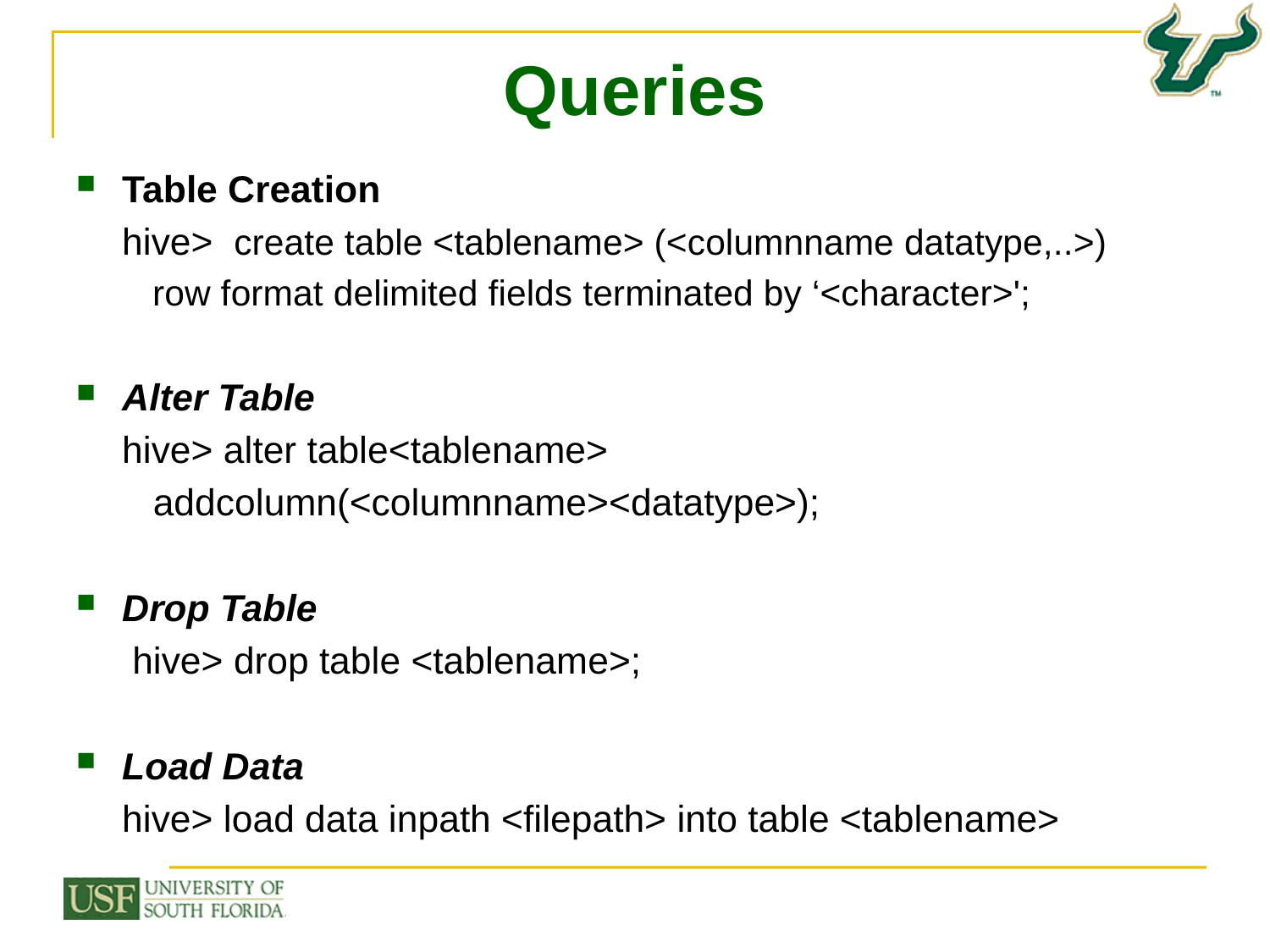

# Queries
Table Creation
	hive>  create table <tablename> (<columnname datatype,..>)
		   row format delimited fields terminated by ‘<character>';

Alter Table
	hive> alter table<tablename>
		   addcolumn(<columnname><datatype>);

Drop Table
	 hive> drop table <tablename>;

Load Data
	hive> load data inpath <filepath> into table <tablename>